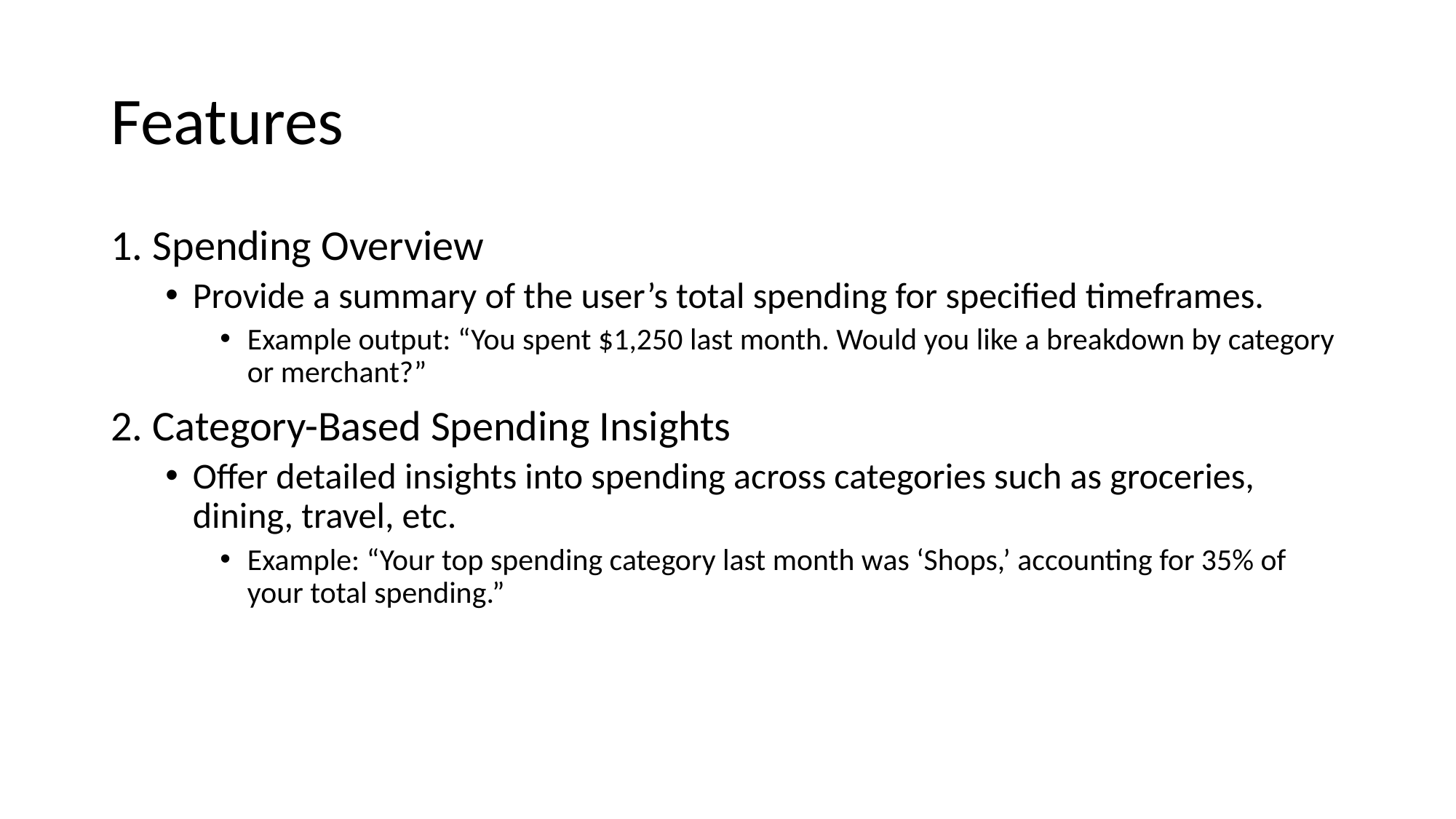

# Features
1. Spending Overview
Provide a summary of the user’s total spending for specified timeframes.
Example output: “You spent $1,250 last month. Would you like a breakdown by category or merchant?”
2. Category-Based Spending Insights
Offer detailed insights into spending across categories such as groceries, dining, travel, etc.
Example: “Your top spending category last month was ‘Shops,’ accounting for 35% of your total spending.”